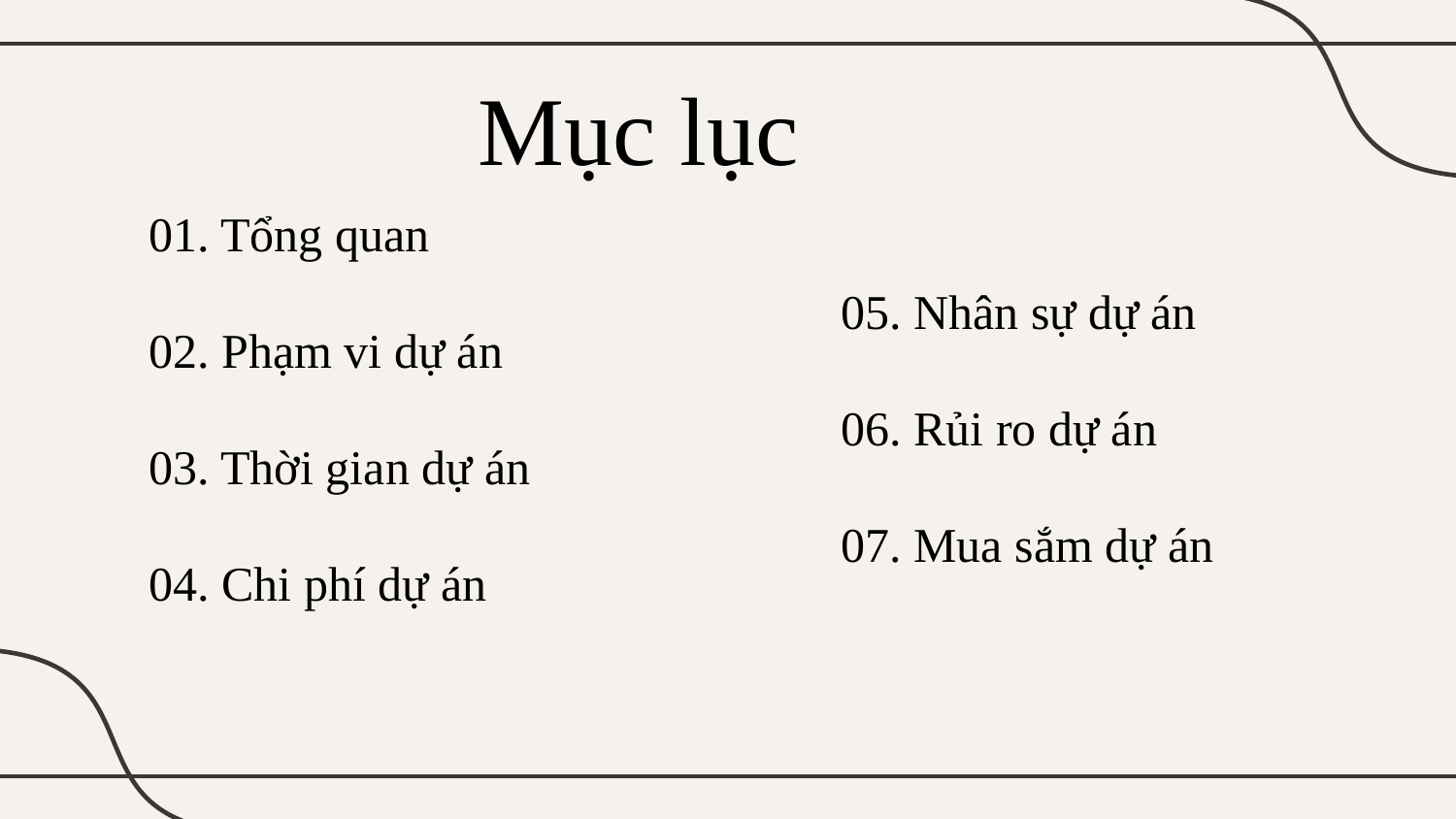

Mục lục
# 01. Tổng quan 02. Phạm vi dự án 03. Thời gian dự án 04. Chi phí dự án
05. Nhân sự dự án
06. Rủi ro dự án
07. Mua sắm dự án